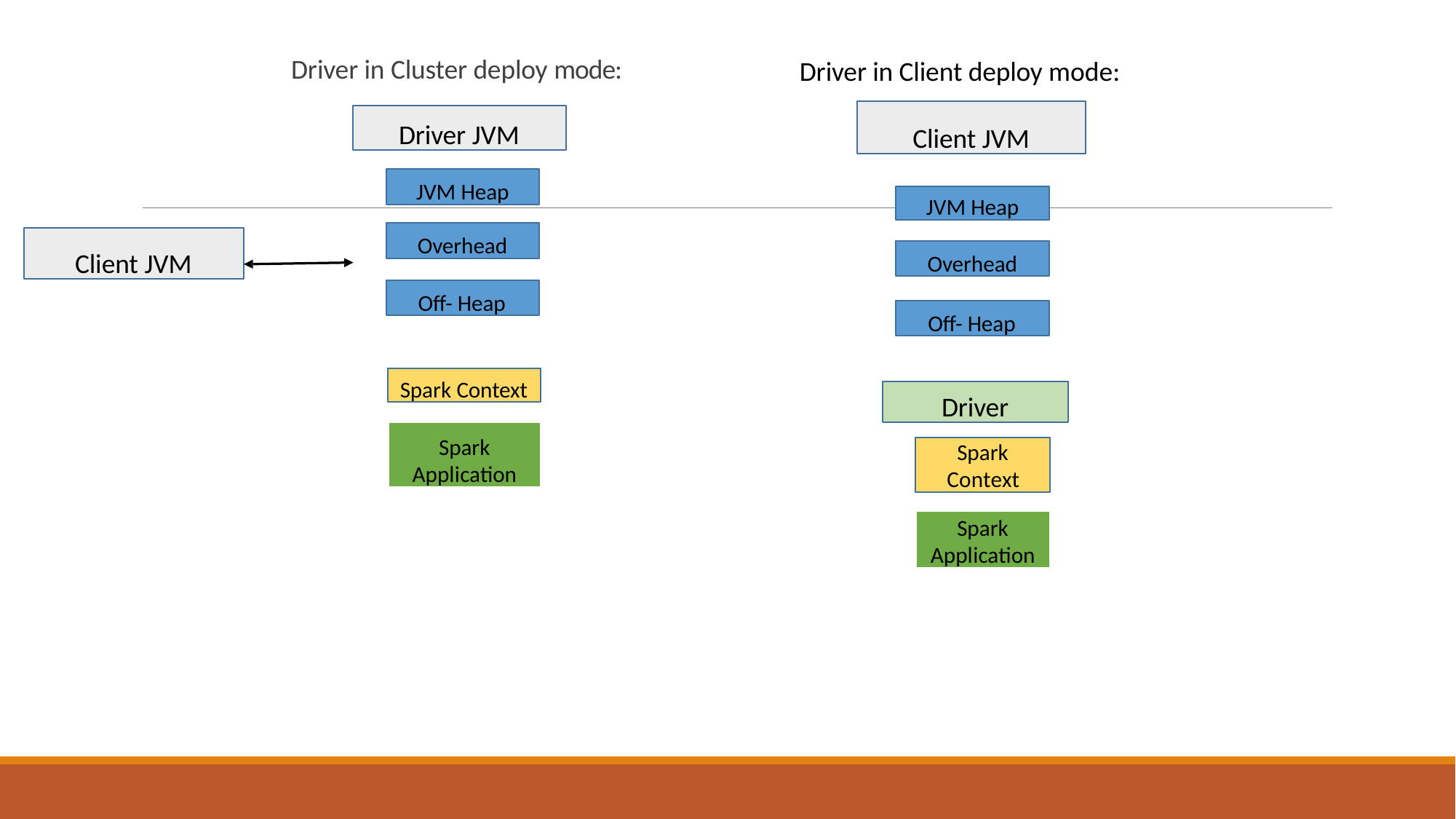

# Driver in Cluster deploy mode:
Driver in Client deploy mode:
Client JVM
Driver JVM
JVM Heap
JVM Heap
Overhead
Client JVM
Overhead

Off- Heap
Off- Heap
Spark Context
Driver
Spark  Application
Spark  Context
Spark  Application